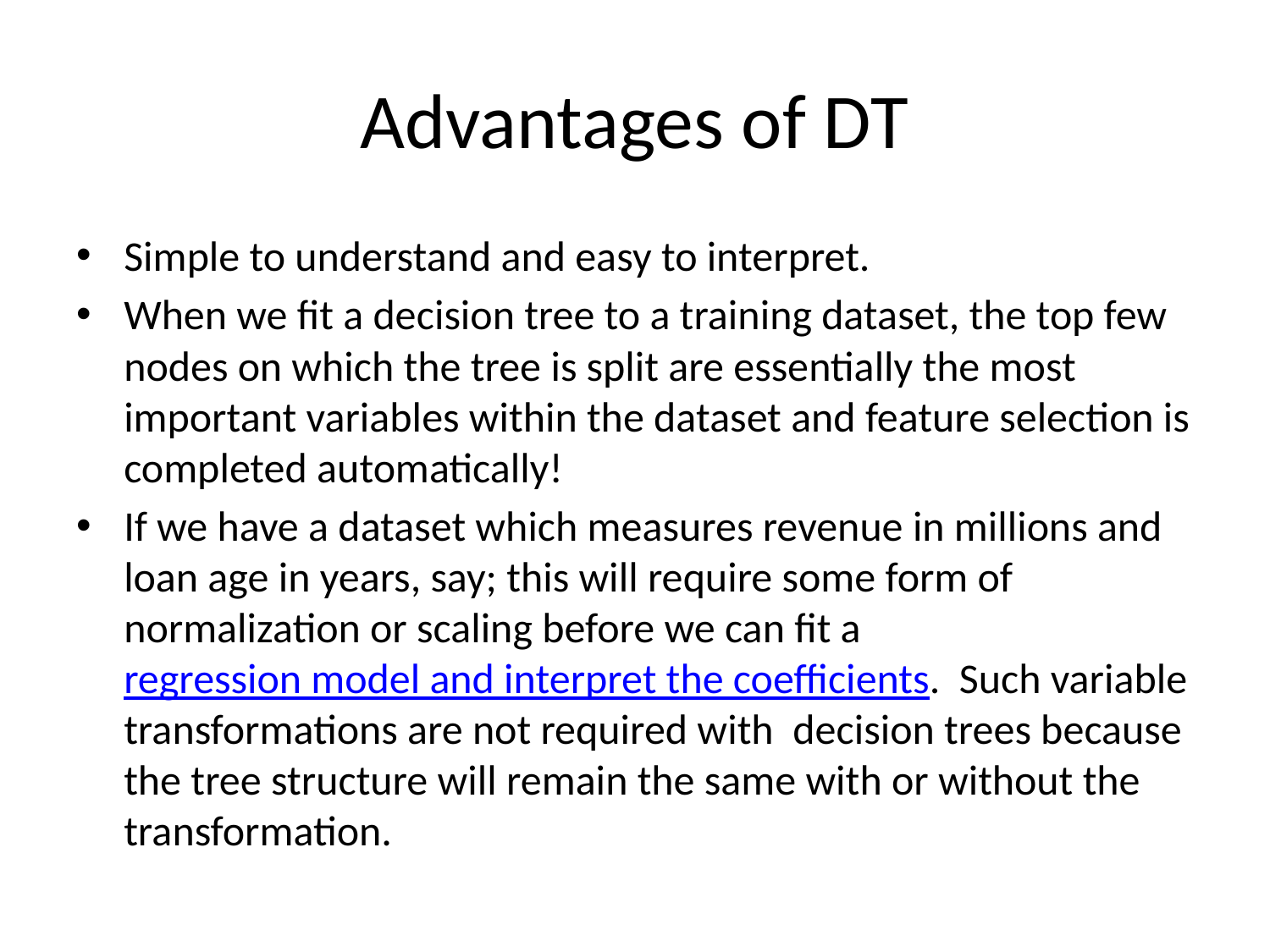

# Advantages of DT
Simple to understand and easy to interpret.
When we fit a decision tree to a training dataset, the top few nodes on which the tree is split are essentially the most important variables within the dataset and feature selection is completed automatically!
If we have a dataset which measures revenue in millions and loan age in years, say; this will require some form of normalization or scaling before we can fit a regression model and interpret the coefficients.  Such variable transformations are not required with  decision trees because the tree structure will remain the same with or without the transformation.